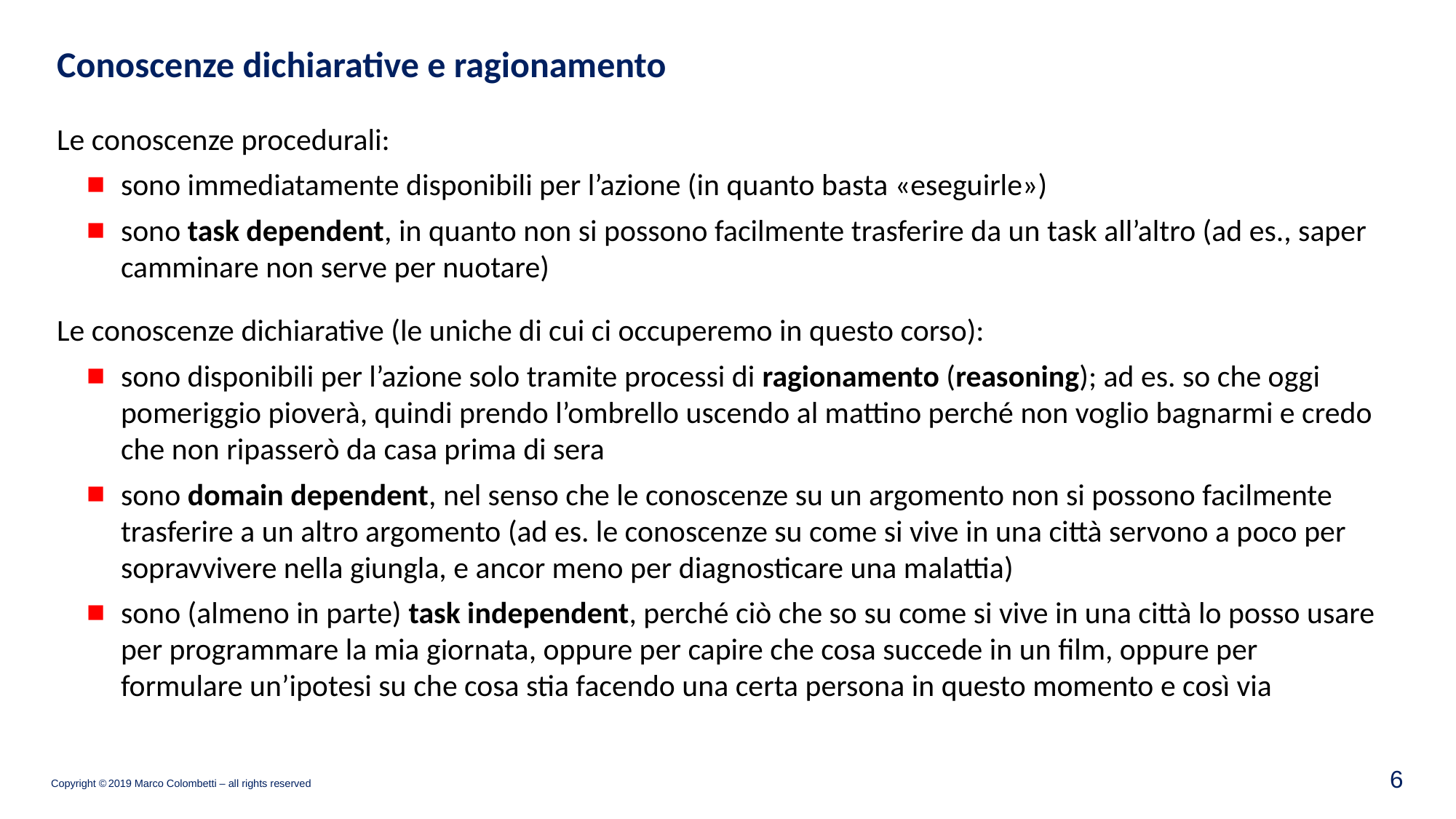

# Conoscenze dichiarative e ragionamento
Le conoscenze procedurali:
sono immediatamente disponibili per l’azione (in quanto basta «eseguirle»)
sono task dependent, in quanto non si possono facilmente trasferire da un task all’altro (ad es., saper camminare non serve per nuotare)
Le conoscenze dichiarative (le uniche di cui ci occuperemo in questo corso):
sono disponibili per l’azione solo tramite processi di ragionamento (reasoning); ad es. so che oggi pomeriggio pioverà, quindi prendo l’ombrello uscendo al mattino perché non voglio bagnarmi e credo che non ripasserò da casa prima di sera
sono domain dependent, nel senso che le conoscenze su un argomento non si possono facilmente trasferire a un altro argomento (ad es. le conoscenze su come si vive in una città servono a poco per sopravvivere nella giungla, e ancor meno per diagnosticare una malattia)
sono (almeno in parte) task independent, perché ciò che so su come si vive in una città lo posso usare per programmare la mia giornata, oppure per capire che cosa succede in un film, oppure per formulare un’ipotesi su che cosa stia facendo una certa persona in questo momento e così via
6